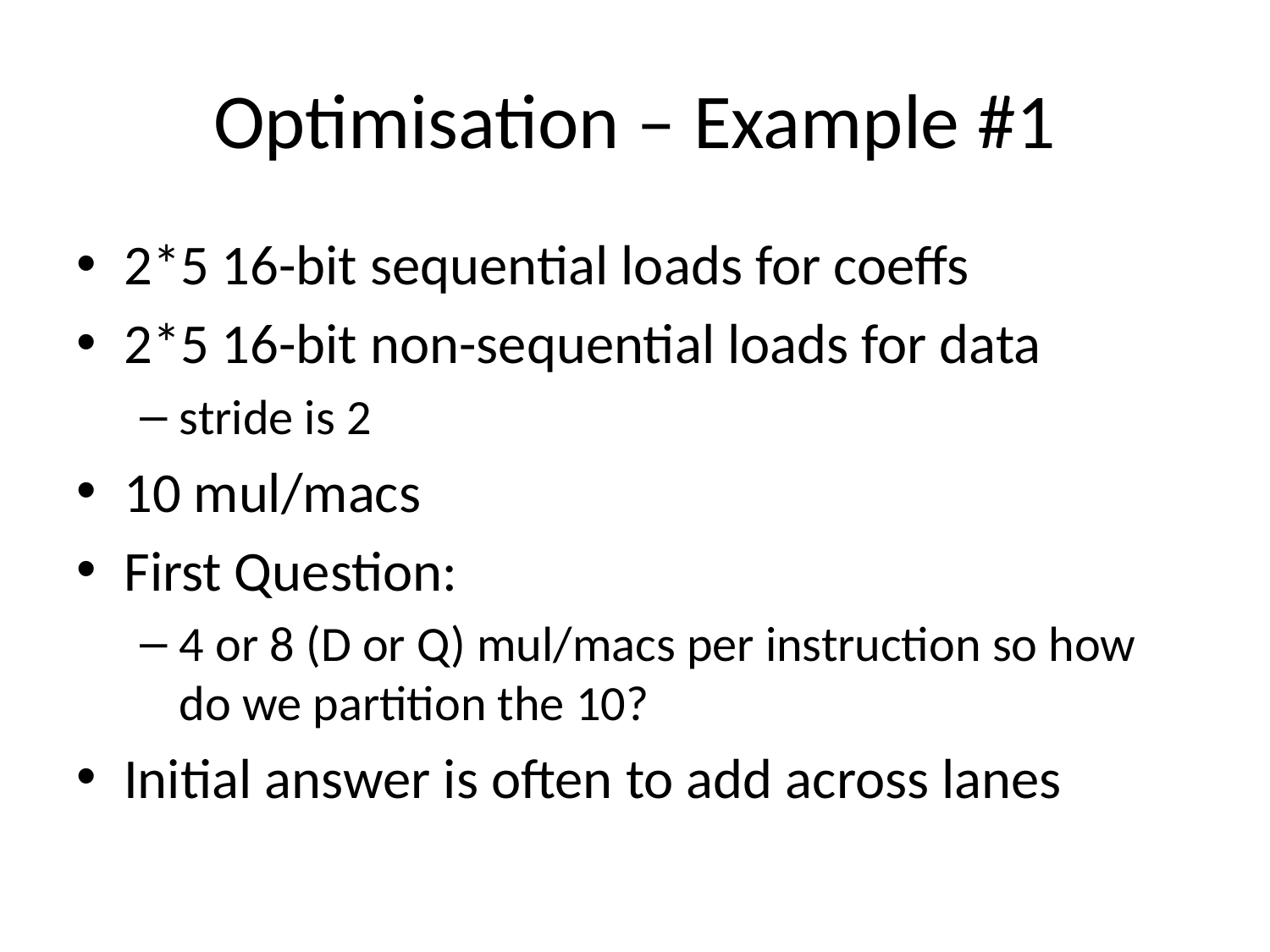

# Optimisation – Example #1
2*5 16-bit sequential loads for coeffs
2*5 16-bit non-sequential loads for data
stride is 2
10 mul/macs
First Question:
4 or 8 (D or Q) mul/macs per instruction so how do we partition the 10?
Initial answer is often to add across lanes